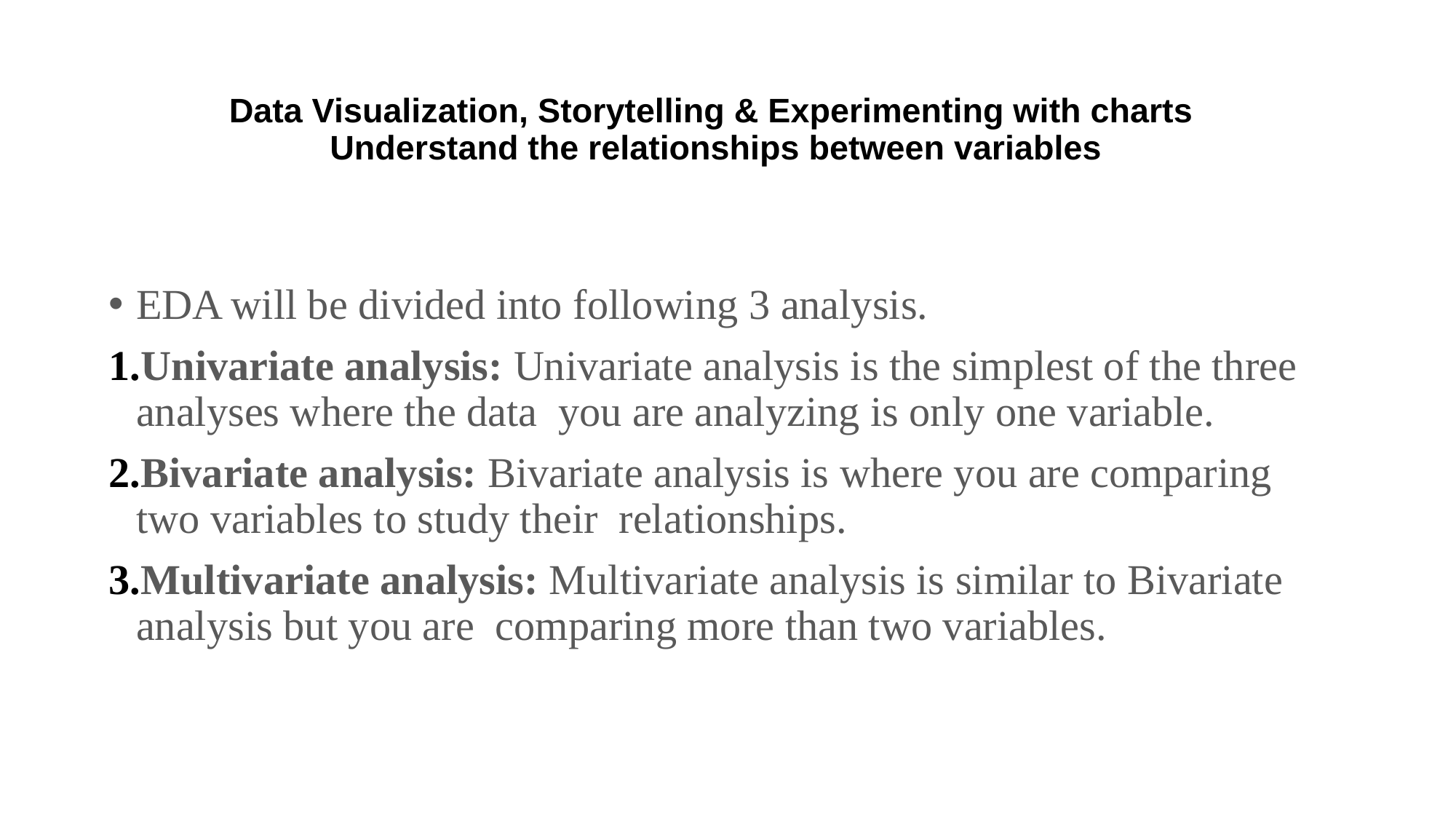

# Data Visualization, Storytelling & Experimenting with charts Understand the relationships between variables
EDA will be divided into following 3 analysis.
Univariate analysis: Univariate analysis is the simplest of the three analyses where the data  you are analyzing is only one variable.
Bivariate analysis: Bivariate analysis is where you are comparing two variables to study their  relationships.
Multivariate analysis: Multivariate analysis is similar to Bivariate analysis but you are  comparing more than two variables.